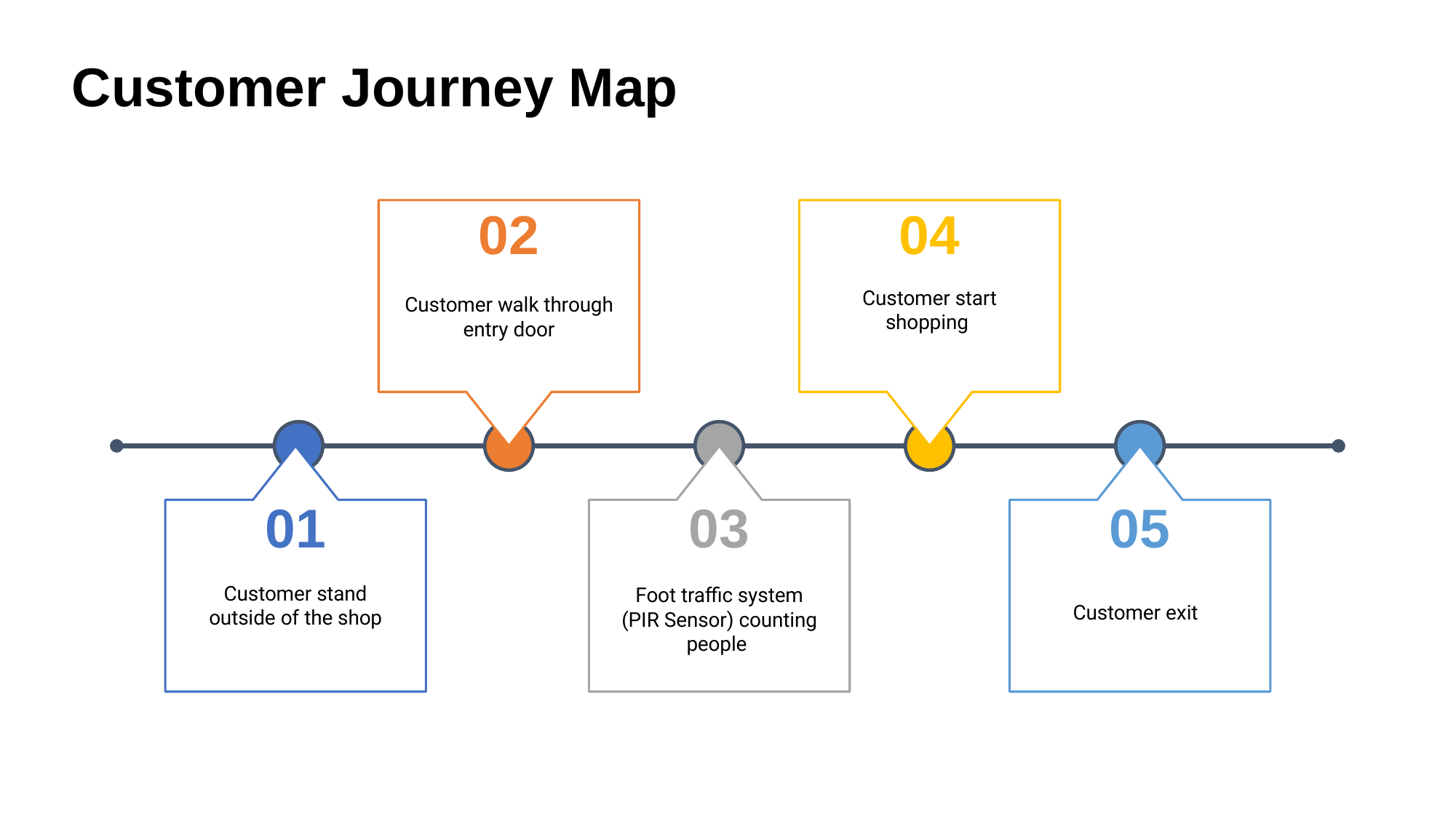

02
Customer walk through entry door
04
Customer start shopping

01
Customer stand outside of the shop
03
Foot traffic system (PIR Sensor) counting people
05
Customer exit